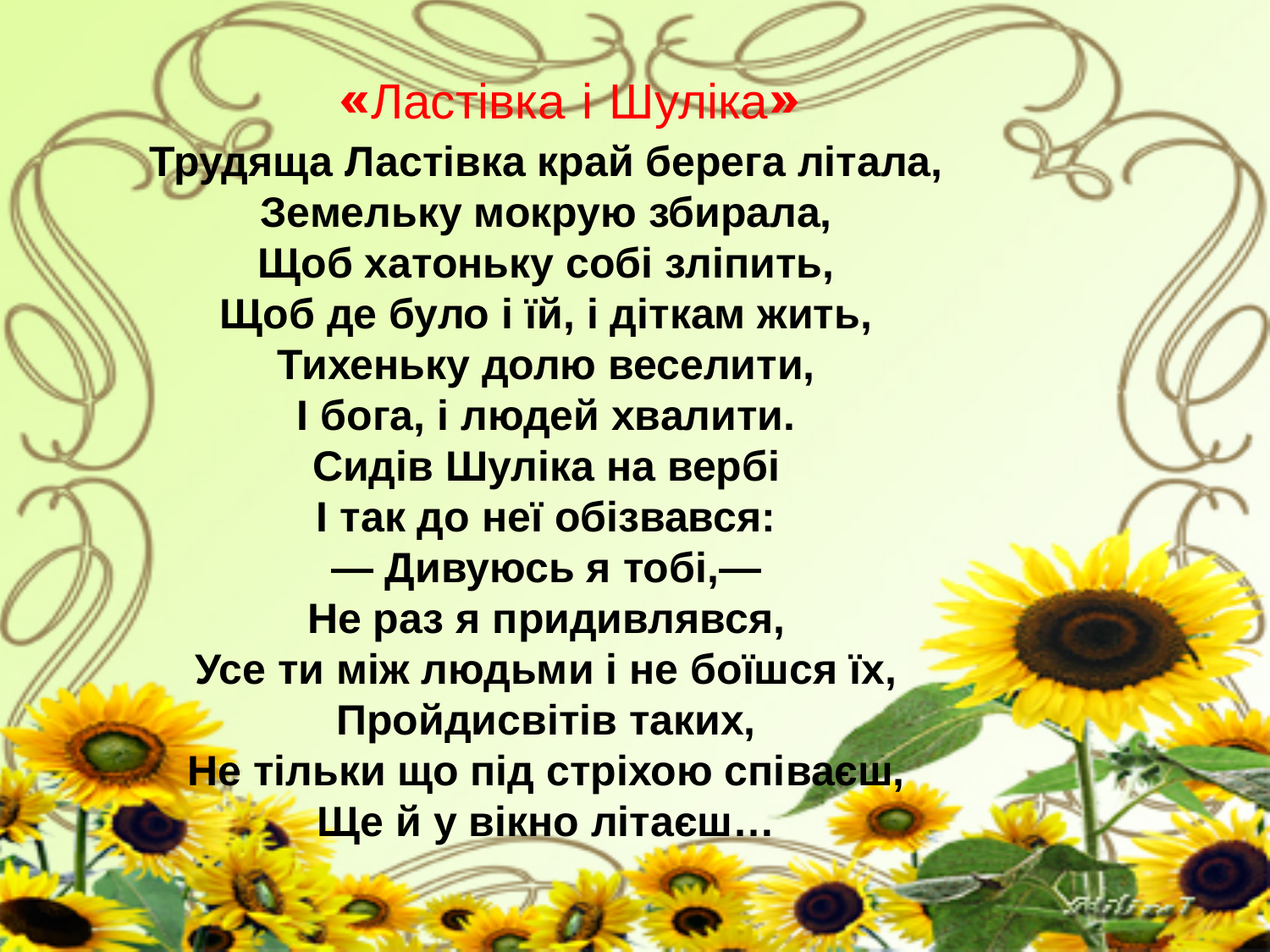

«Ластівка і Шуліка»
# Трудяща Ластівка край берега літала, Земельку мокрую збирала, Щоб хатоньку собі зліпить, Щоб де було і їй, і діткам жить, Тихеньку долю веселити, І бога, і людей хвалити. Сидів Шуліка на вербі І так до неї обізвався: — Дивуюсь я тобі,— Не раз я придивлявся, Усе ти між людьми і не боїшся їх, Пройдисвітів таких, Не тільки що під стріхою співаєш, Ще й у вікно літаєш…